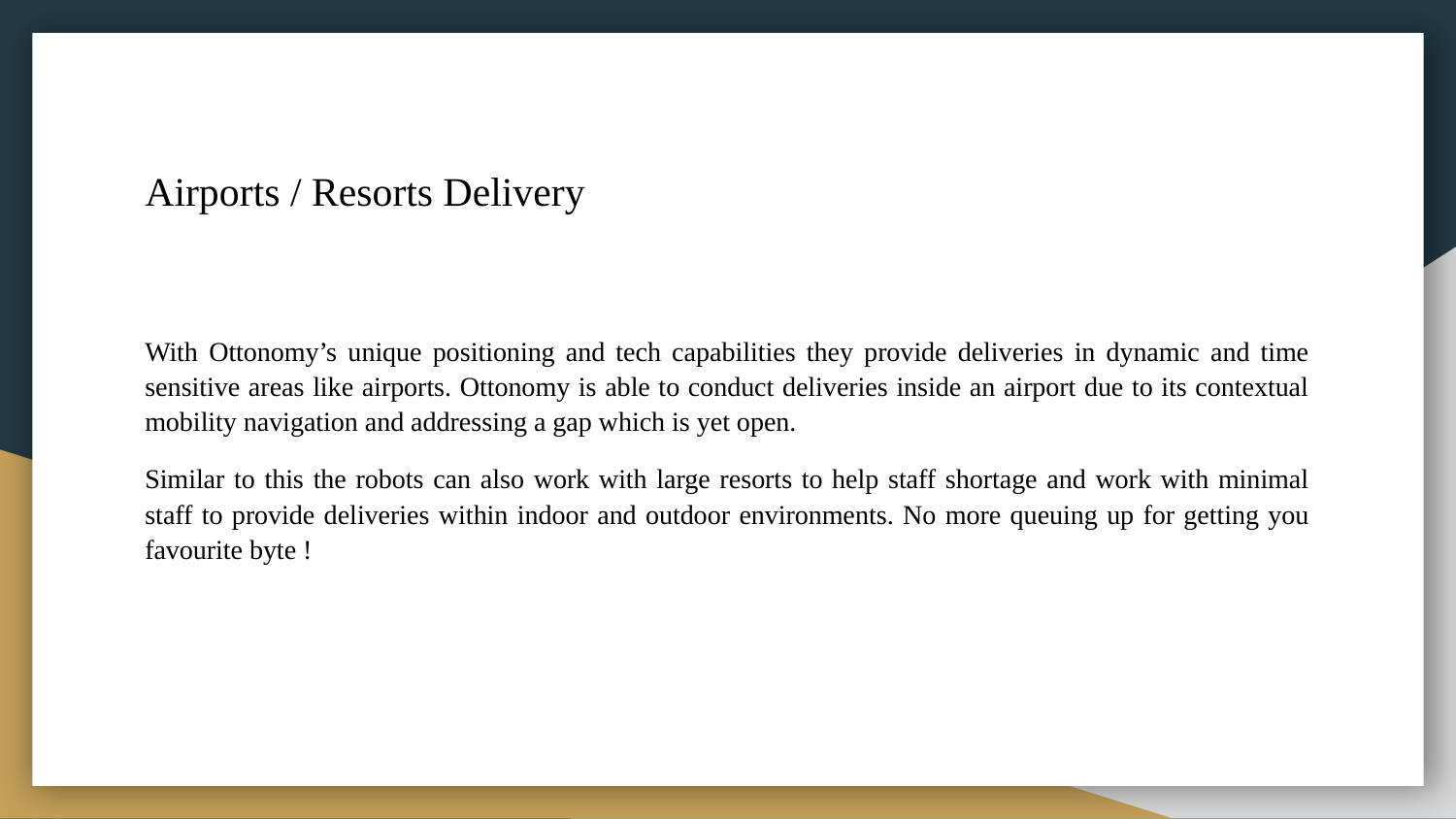

# Airports / Resorts Delivery
With Ottonomy’s unique positioning and tech capabilities they provide deliveries in dynamic and time sensitive areas like airports. Ottonomy is able to conduct deliveries inside an airport due to its contextual mobility navigation and addressing a gap which is yet open.
Similar to this the robots can also work with large resorts to help staff shortage and work with minimal staff to provide deliveries within indoor and outdoor environments. No more queuing up for getting you favourite byte !